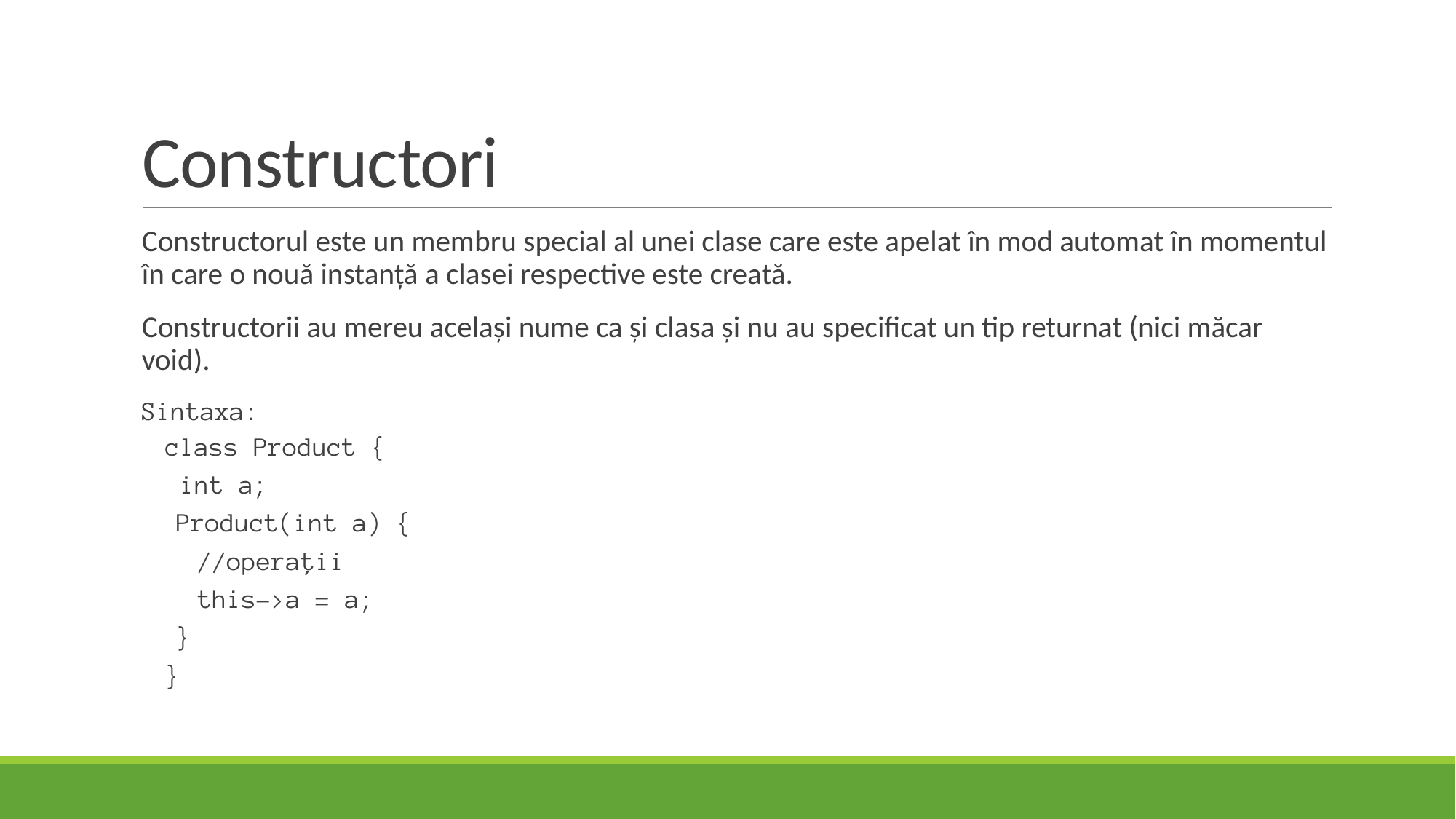

# Constructori
Constructorul este un membru special al unei clase care este apelat în mod automat în momentul în care o nouă instanță a clasei respective este creată.
Constructorii au mereu același nume ca și clasa și nu au specificat un tip returnat (nici măcar void).
Sintaxa:
class Product {
 int a;
Product(int a) {
//operații
this->a = a;
}
}